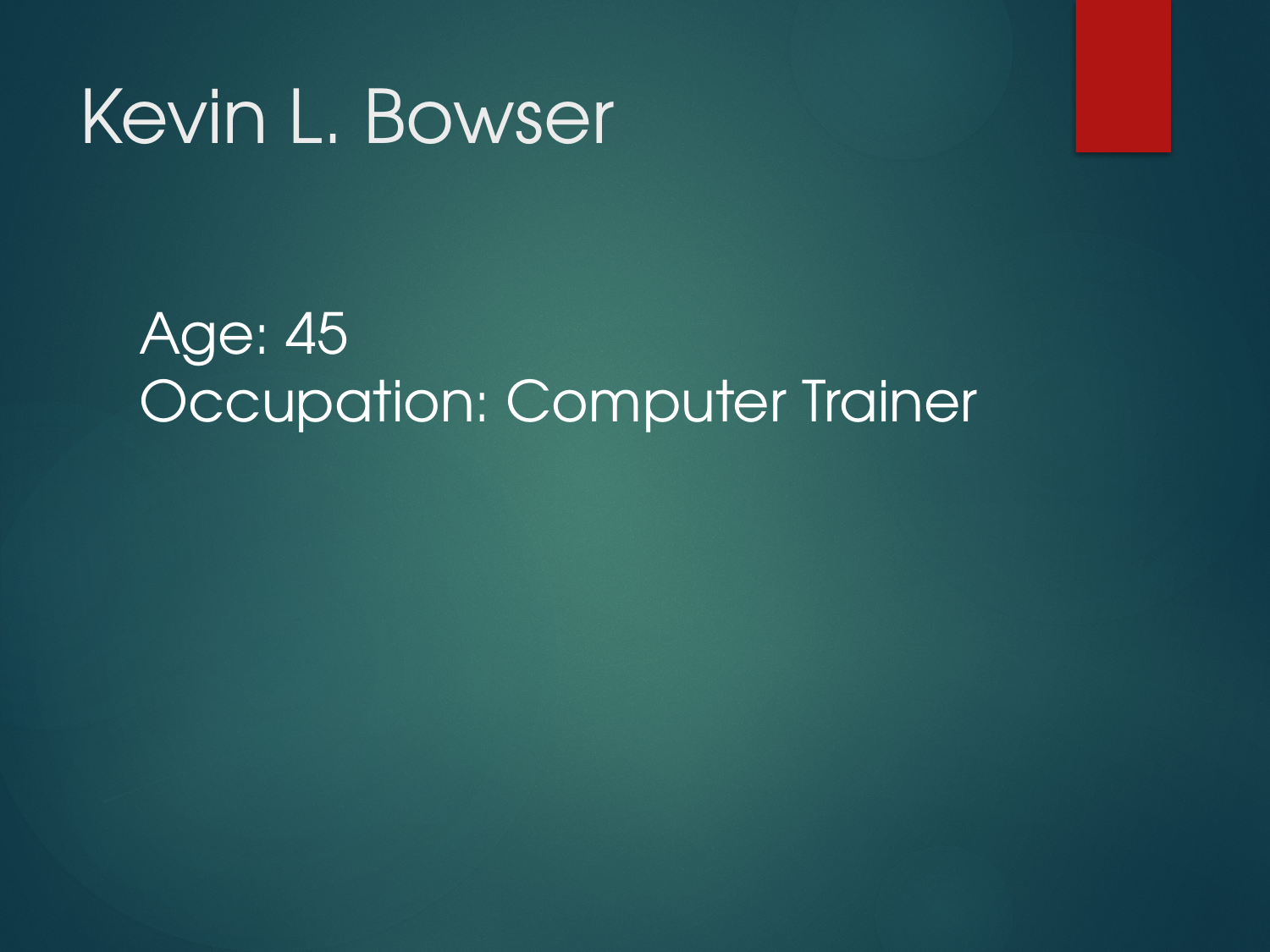

# Kevin L. Bowser

Age: 45
Occupation: Computer Trainer